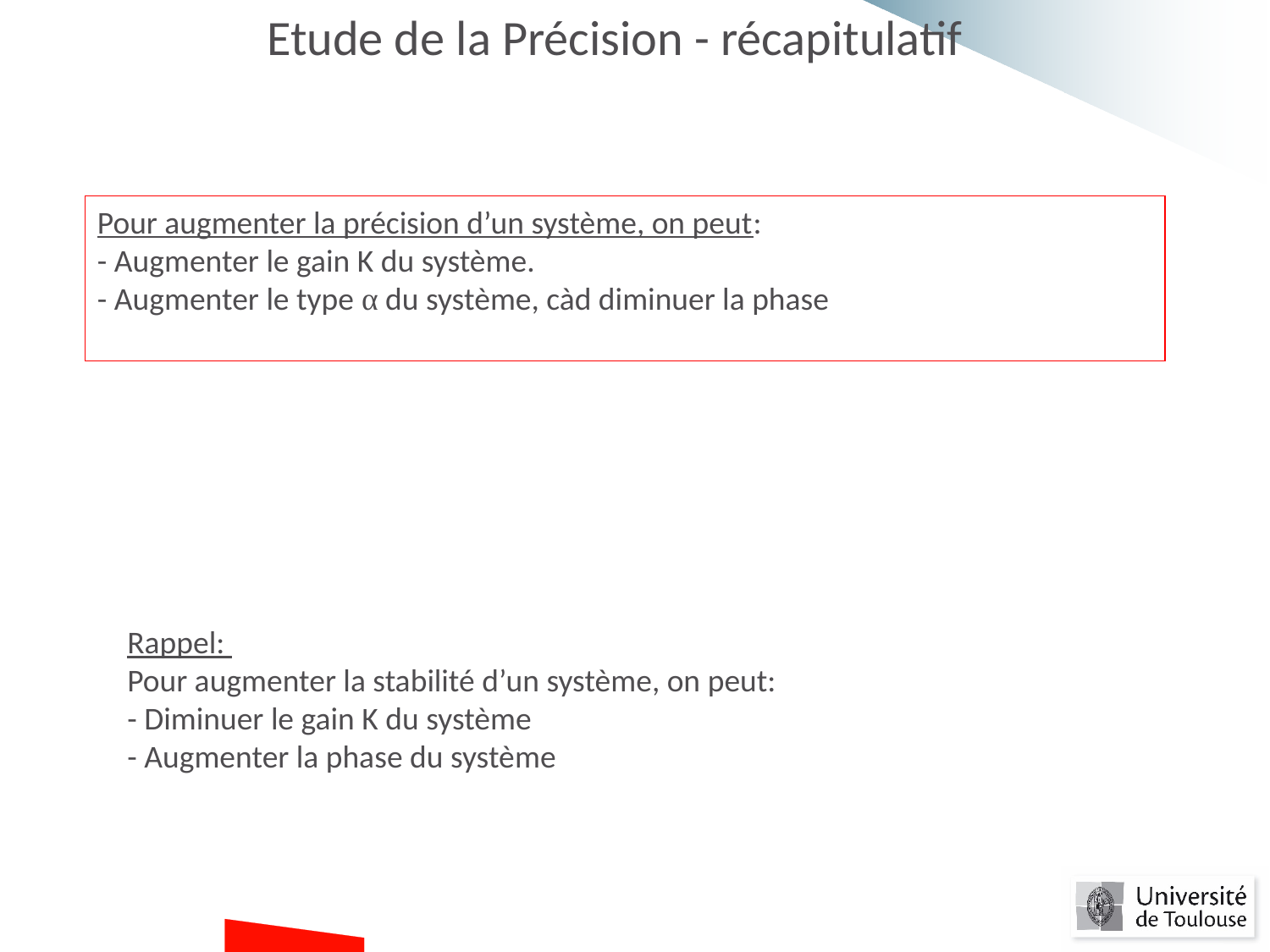

Etude de la Précision - récapitulatif
Pour augmenter la précision d’un système, on peut:
- Augmenter le gain K du système.
- Augmenter le type α du système, càd diminuer la phase

Rappel:
Pour augmenter la stabilité d’un système, on peut:
- Diminuer le gain K du système
- Augmenter la phase du système